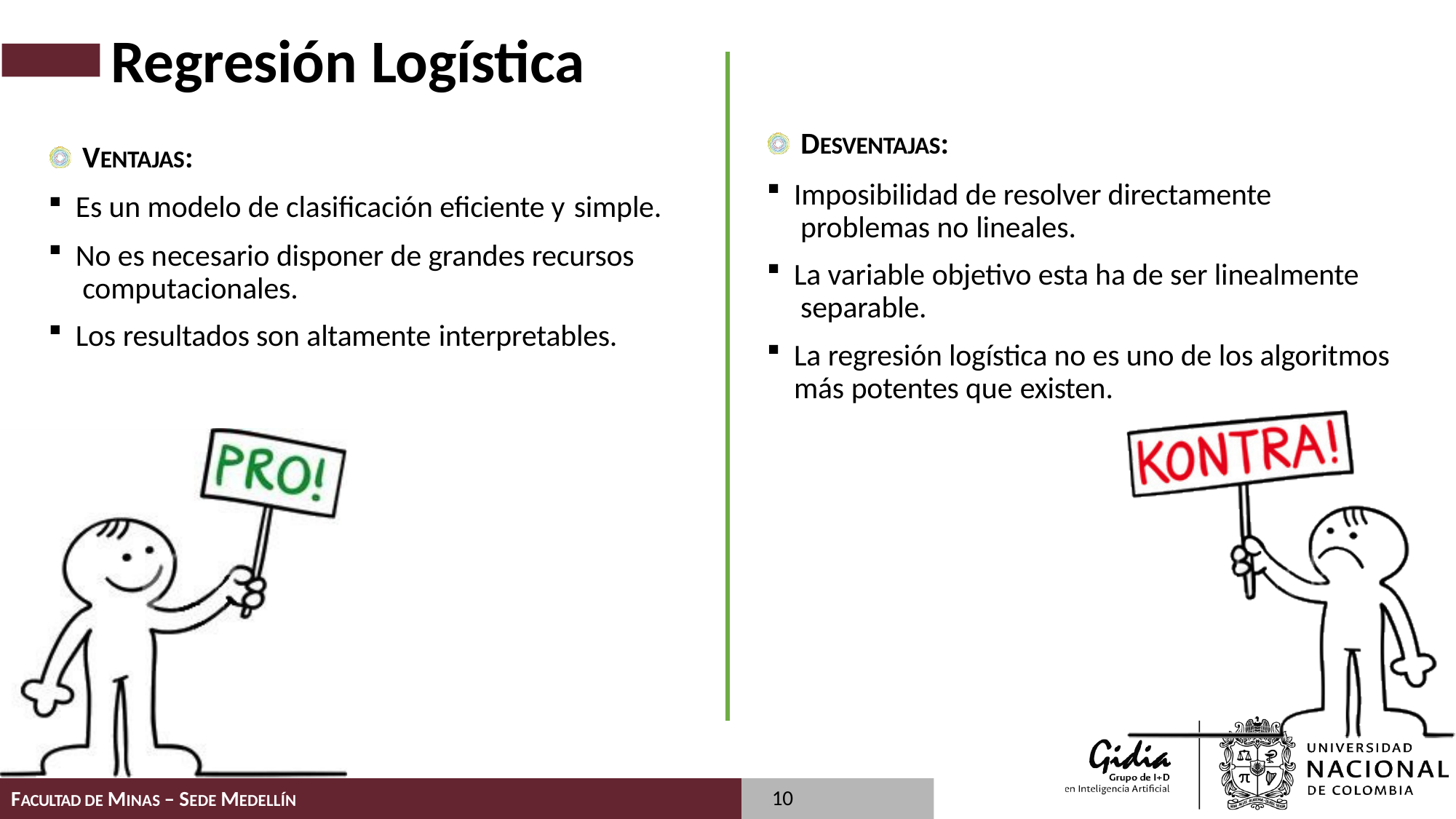

# Regresión Logística

DESVENTAJAS:
Imposibilidad de resolver directamente  problemas no lineales.
La variable objetivo esta ha de ser linealmente  separable.
La regresión logística no es uno de los algoritmos  más potentes que existen.
VENTAJAS:
Es un modelo de clasificación eficiente y simple.
No es necesario disponer de grandes recursos  computacionales.
Los resultados son altamente interpretables.

10
FACULTAD DE MINAS – SEDE MEDELLÍN